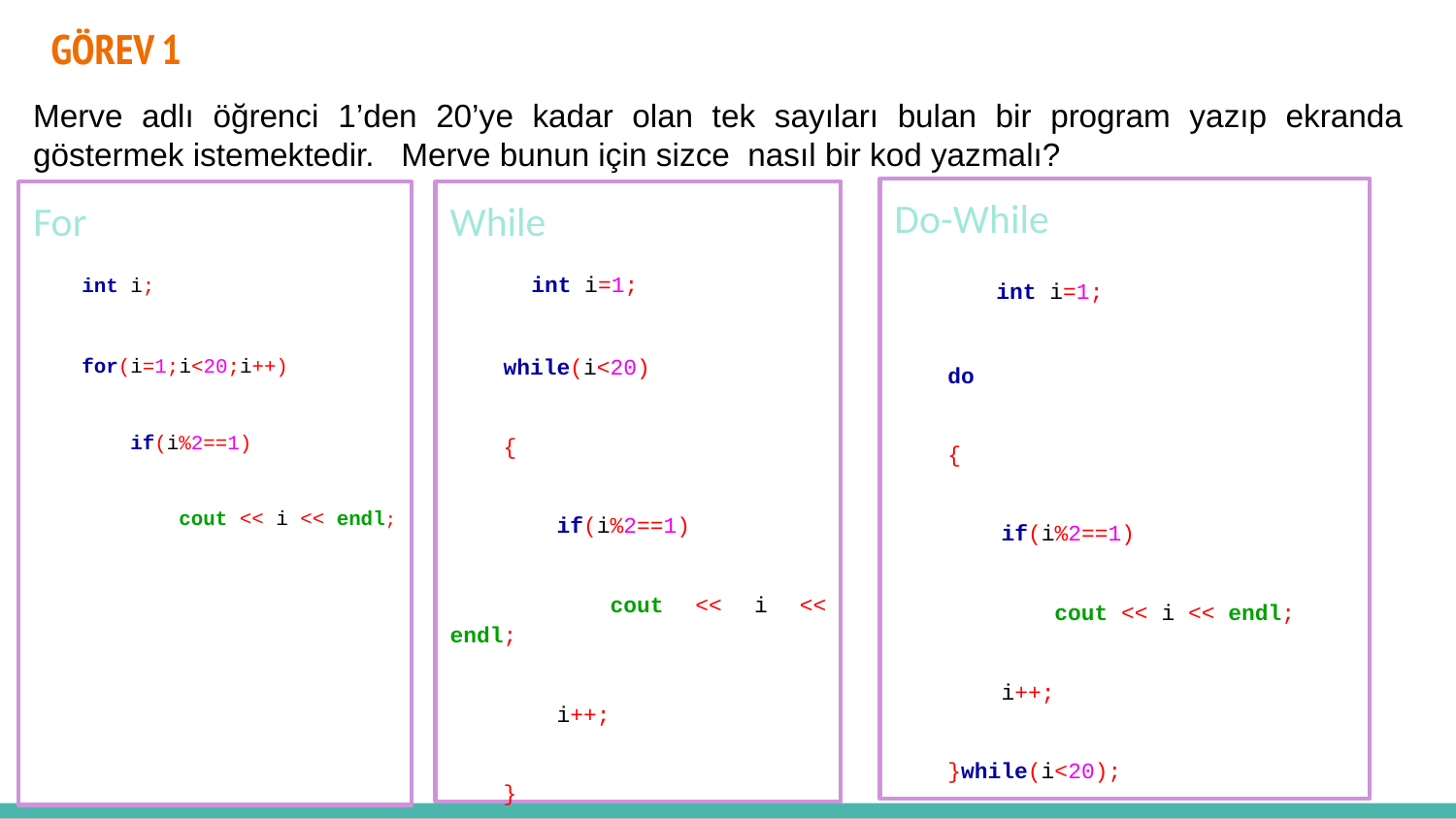

# GÖREV 1

Merve adlı öğrenci 1’den 20’ye kadar olan tek sayıları bulan bir program yazıp ekranda göstermek istemektedir.   Merve bunun için sizce  nasıl bir kod yazmalı?
Do-While
    int i=1;
    do
    {
        if(i%2==1)
            cout << i << endl;
        i++;
    }while(i<20);

While
     int i=1;
    while(i<20)
    {
        if(i%2==1)
            cout << i << endl;
        i++;
    }

For
  int i;
    for(i=1;i<20;i++)
        if(i%2==1)
            cout << i << endl;